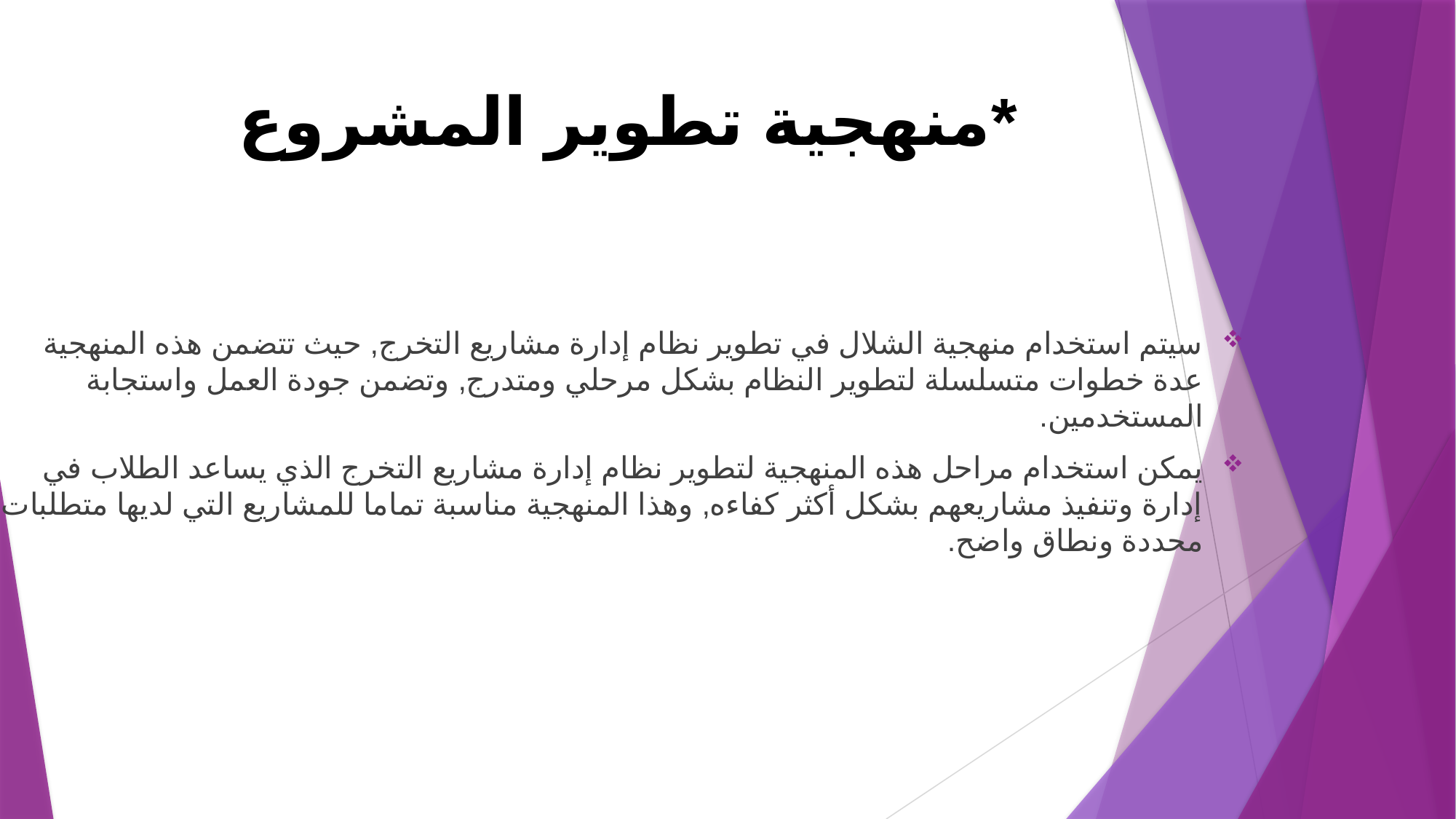

# *منهجية تطوير المشروع
سيتم استخدام منهجية الشلال في تطوير نظام إدارة مشاريع التخرج, حيث تتضمن هذه المنهجية عدة خطوات متسلسلة لتطوير النظام بشكل مرحلي ومتدرج, وتضمن جودة العمل واستجابة المستخدمين.
يمكن استخدام مراحل هذه المنهجية لتطوير نظام إدارة مشاريع التخرج الذي يساعد الطلاب في إدارة وتنفيذ مشاريعهم بشكل أكثر كفاءه, وهذا المنهجية مناسبة تماما للمشاريع التي لديها متطلبات محددة ونطاق واضح.